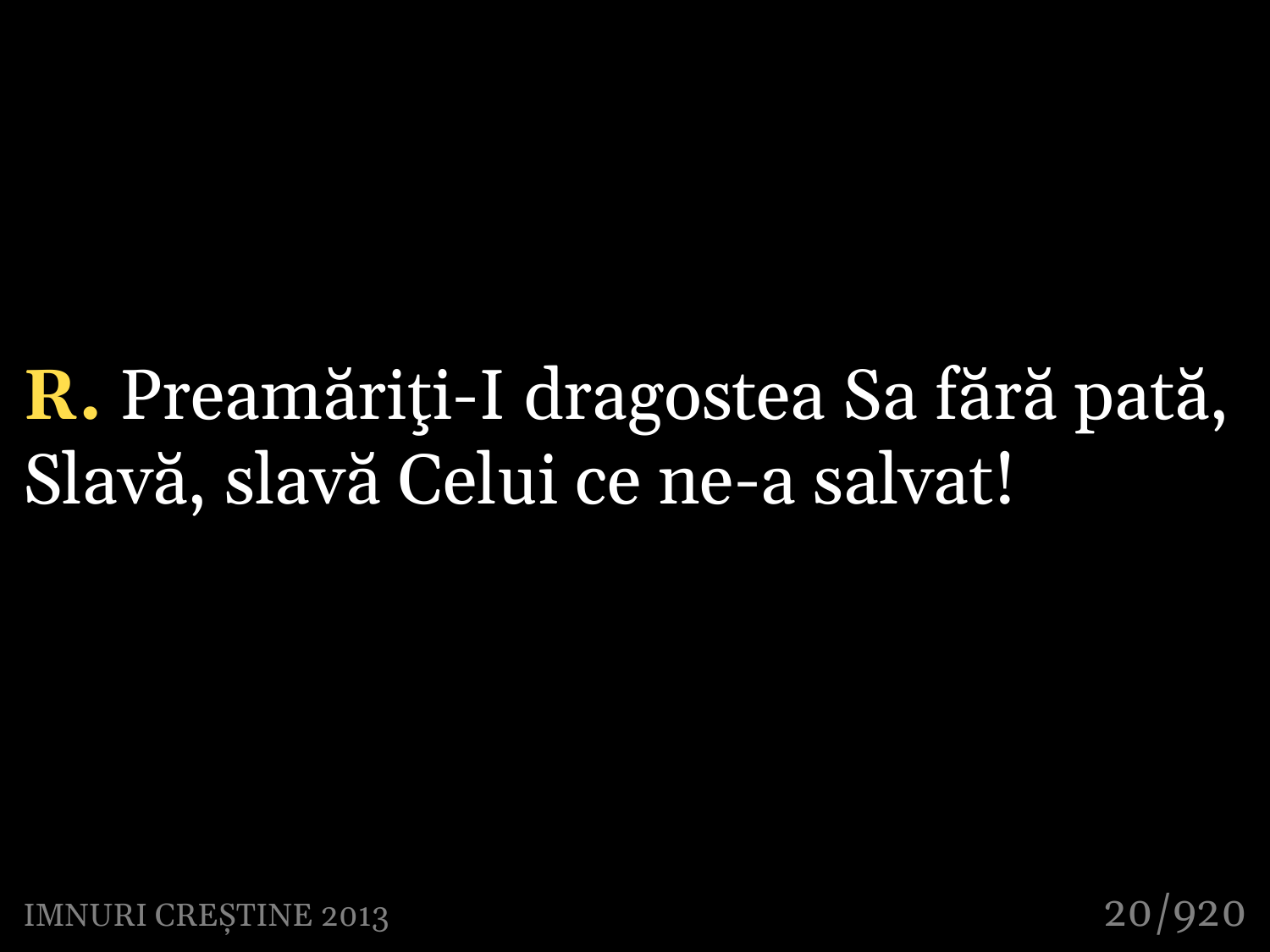

R. Preamăriţi-I dragostea Sa fără pată,
Slavă, slavă Celui ce ne-a salvat!
20/920
IMNURI CREȘTINE 2013